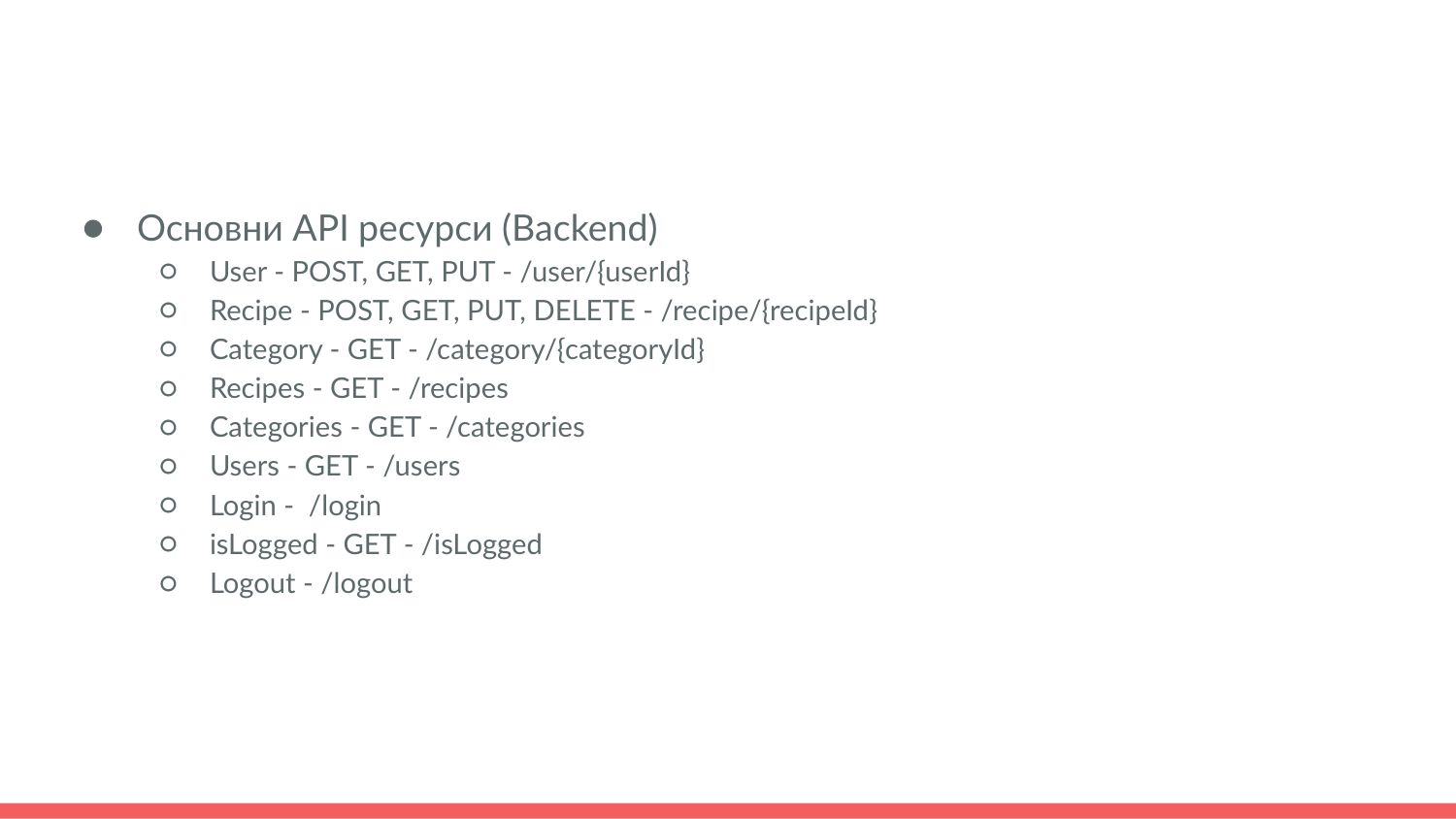

Основни API ресурси (Backend)
User - POST, GET, PUT - /user/{userId}
Recipe - POST, GET, PUT, DELETE - /recipe/{recipeId}
Category - GET - /category/{categoryId}
Recipes - GET - /recipes
Categories - GET - /categories
Users - GET - /users
Login -  /login
isLogged - GET - /isLogged
Logout - /logout